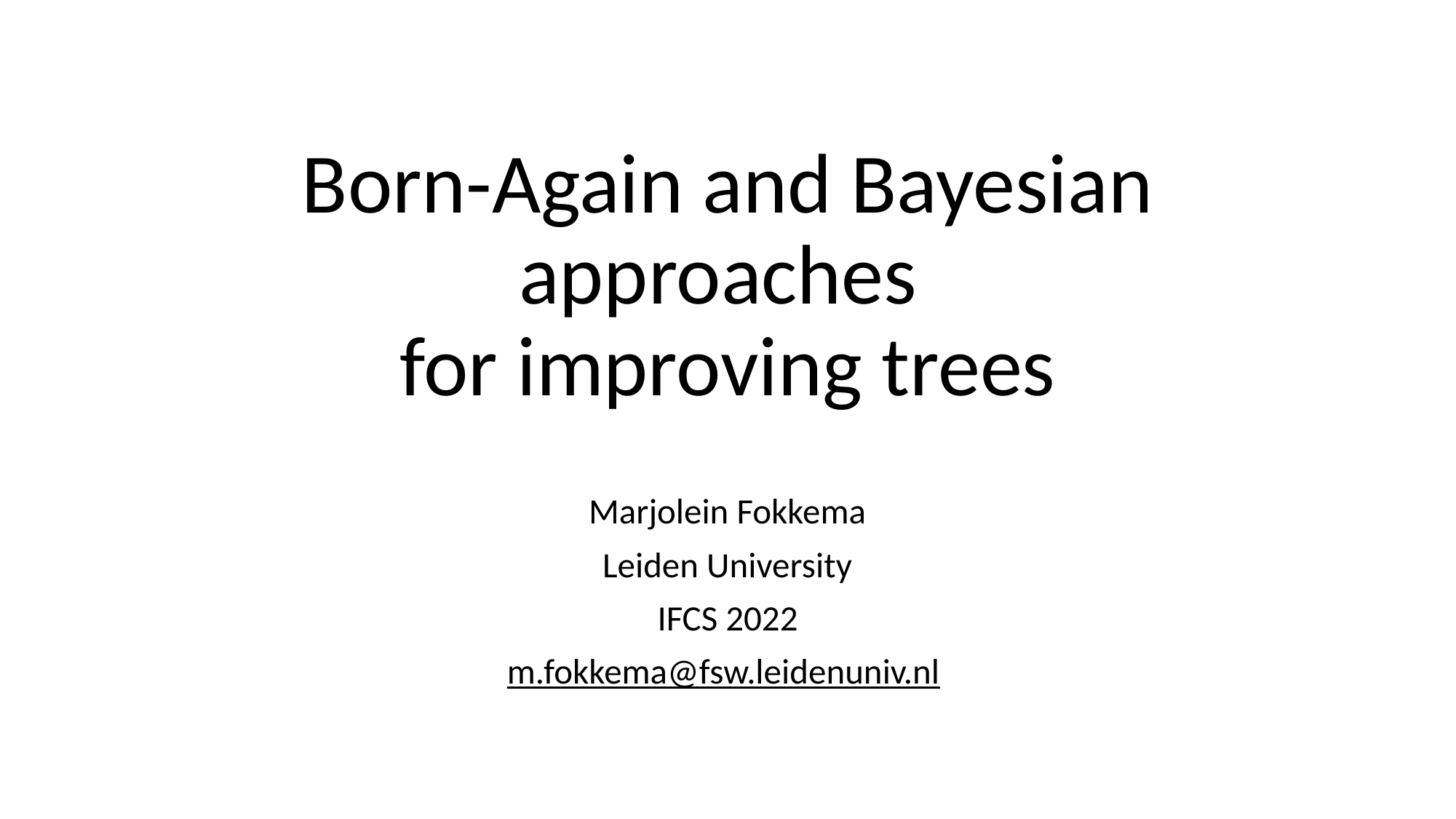

# Born-Again and Bayesian approaches for improving trees

Marjolein Fokkema
Leiden University
IFCS 2022
m.fokkema@fsw.leidenuniv.nl